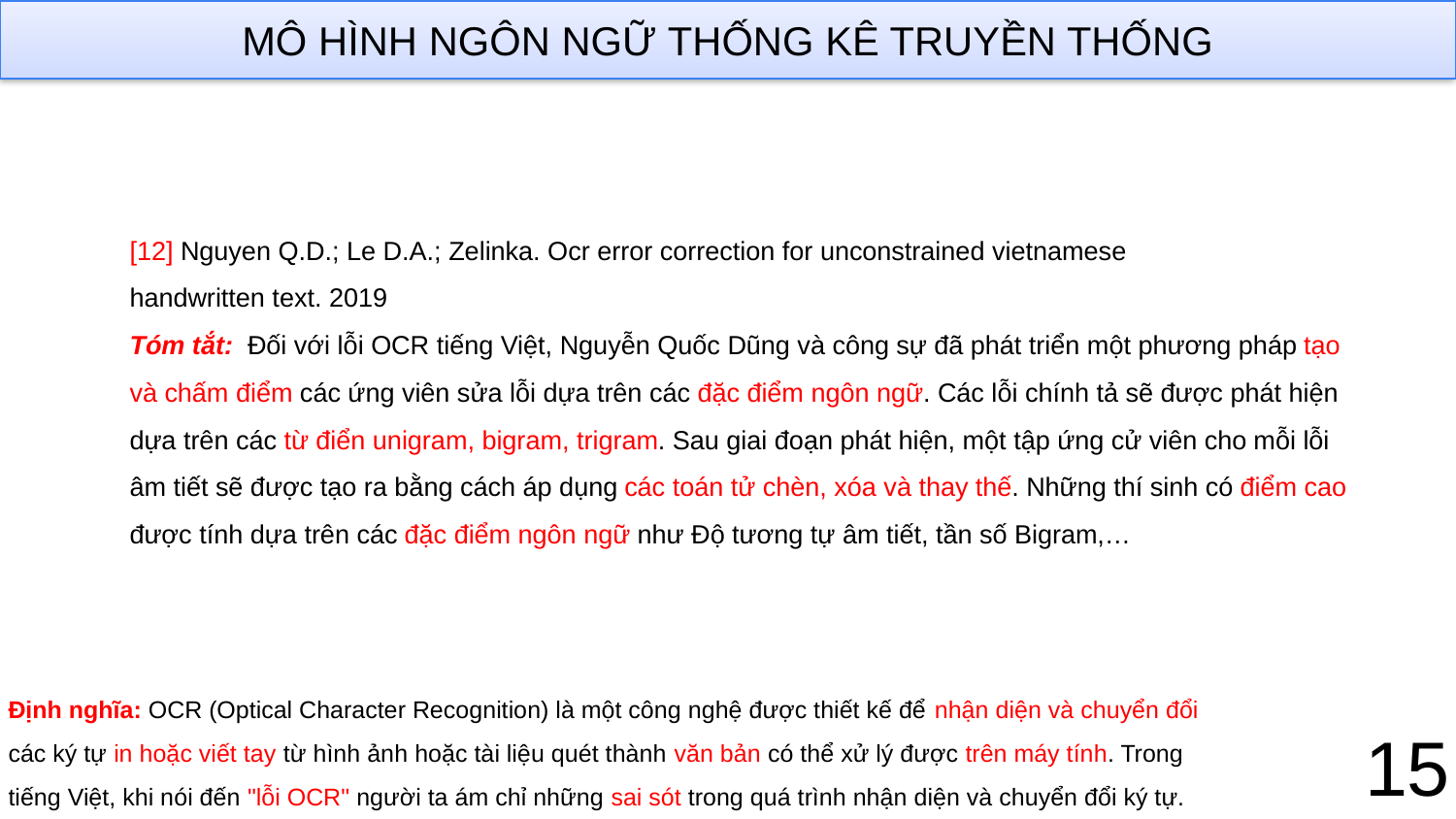

MÔ HÌNH NGÔN NGỮ THỐNG KÊ TRUYỀN THỐNG

[12] Nguyen Q.D.; Le D.A.; Zelinka. Ocr error correction for unconstrained vietnamese
handwritten text. 2019
Tóm tắt:  Đối với lỗi OCR tiếng Việt, Nguyễn Quốc Dũng và công sự đã phát triển một phương pháp tạo và chấm điểm các ứng viên sửa lỗi dựa trên các đặc điểm ngôn ngữ. Các lỗi chính tả sẽ được phát hiện dựa trên các từ điển unigram, bigram, trigram. Sau giai đoạn phát hiện, một tập ứng cử viên cho mỗi lỗi âm tiết sẽ được tạo ra bằng cách áp dụng các toán tử chèn, xóa và thay thế. Những thí sinh có điểm cao được tính dựa trên các đặc điểm ngôn ngữ như Độ tương tự âm tiết, tần số Bigram,…
Định nghĩa: OCR (Optical Character Recognition) là một công nghệ được thiết kế để nhận diện và chuyển đổi các ký tự in hoặc viết tay từ hình ảnh hoặc tài liệu quét thành văn bản có thể xử lý được trên máy tính. Trong tiếng Việt, khi nói đến "lỗi OCR" người ta ám chỉ những sai sót trong quá trình nhận diện và chuyển đổi ký tự.
15